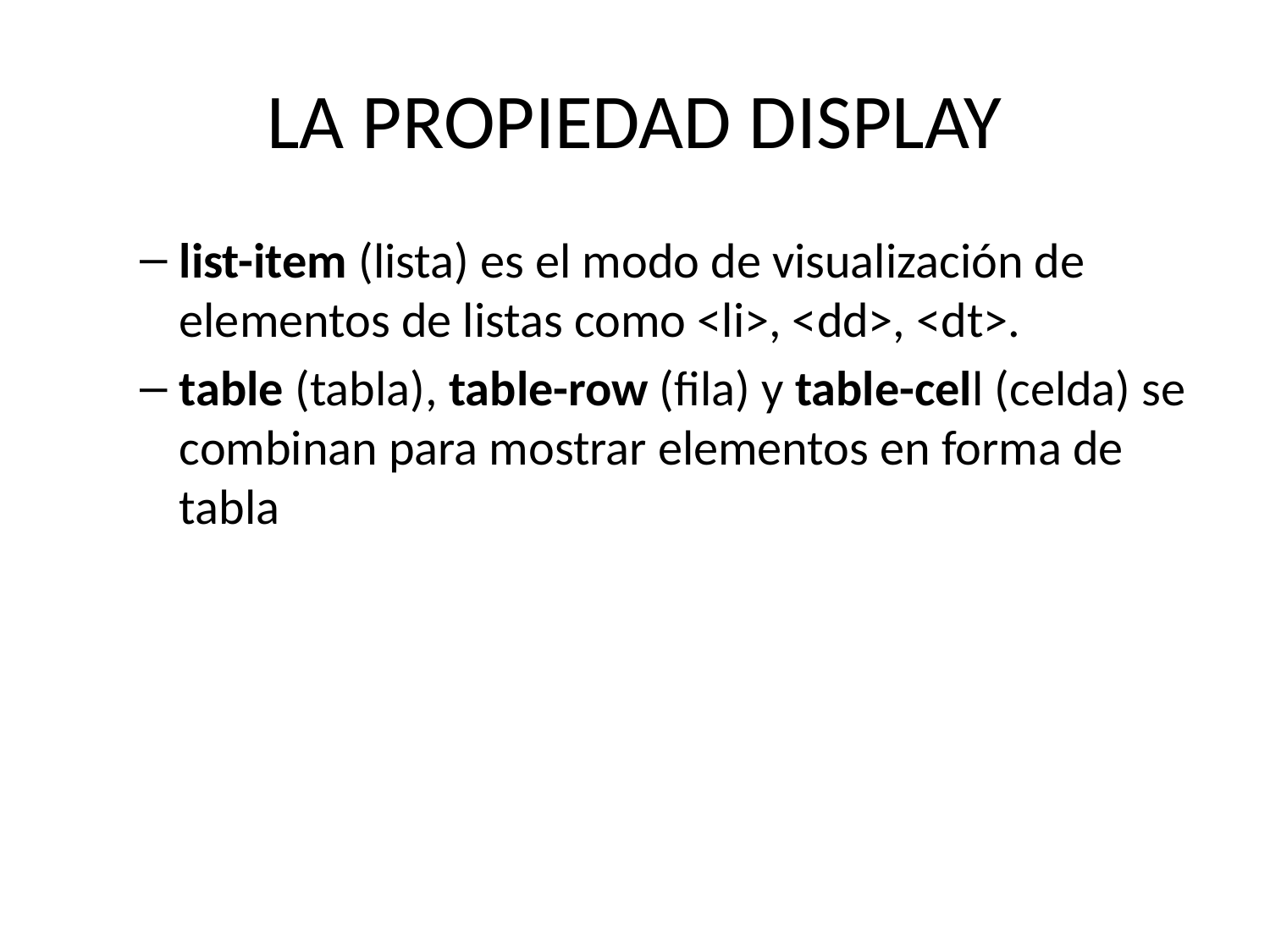

# LA PROPIEDAD DISPLAY
list-item (lista) es el modo de visualización de elementos de listas como <li>, <dd>, <dt>.
table (tabla), table-row (fila) y table-cell (celda) se combinan para mostrar elementos en forma de tabla